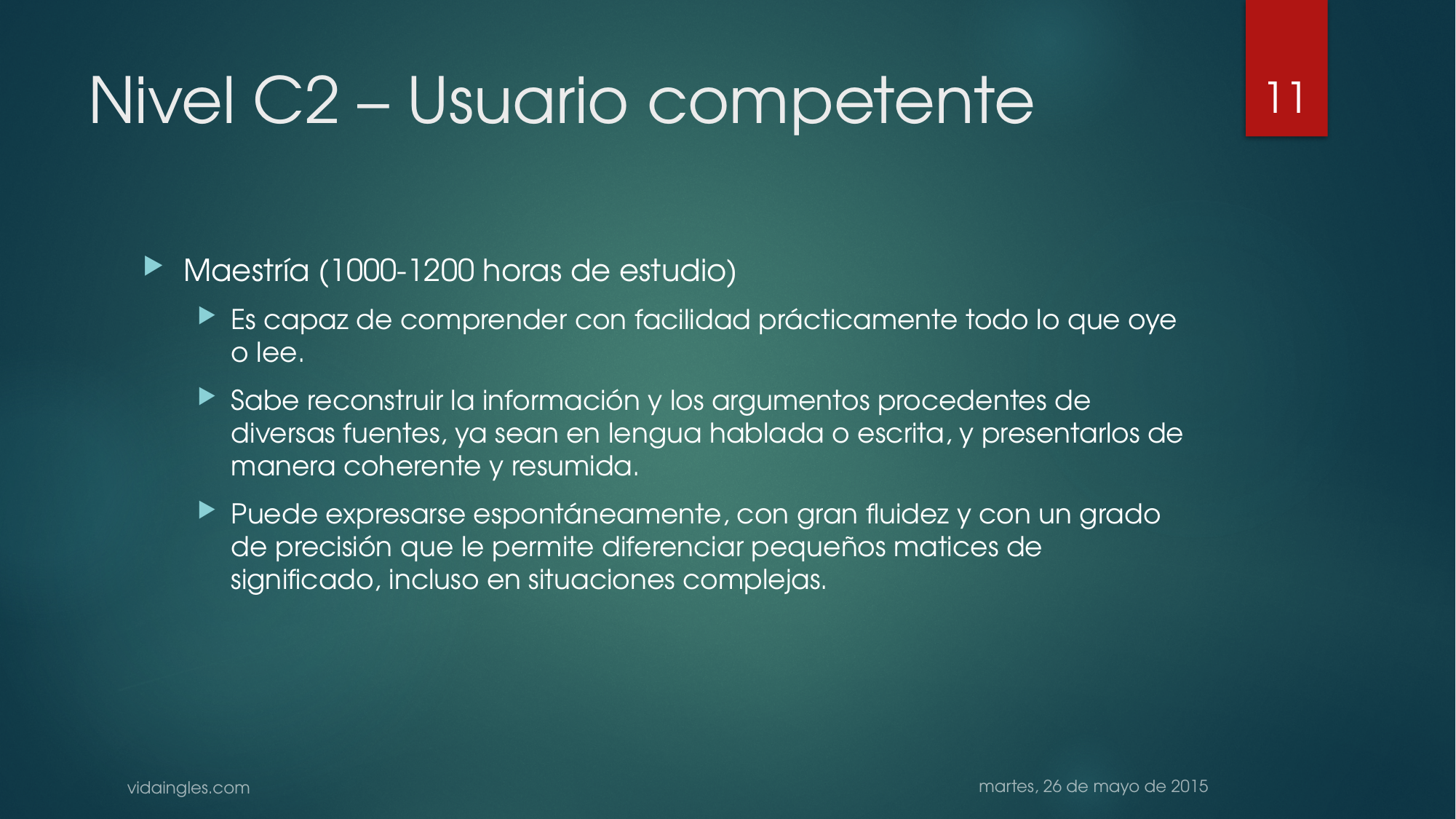

11
# Nivel C2 – Usuario competente
Maestría (1000-1200 horas de estudio)
Es capaz de comprender con facilidad prácticamente todo lo que oye o lee.
Sabe reconstruir la información y los argumentos procedentes de diversas fuentes, ya sean en lengua hablada o escrita, y presentarlos de manera coherente y resumida.
Puede expresarse espontáneamente, con gran fluidez y con un grado de precisión que le permite diferenciar pequeños matices de significado, incluso en situaciones complejas.
vidaingles.com
martes, 26 de mayo de 2015